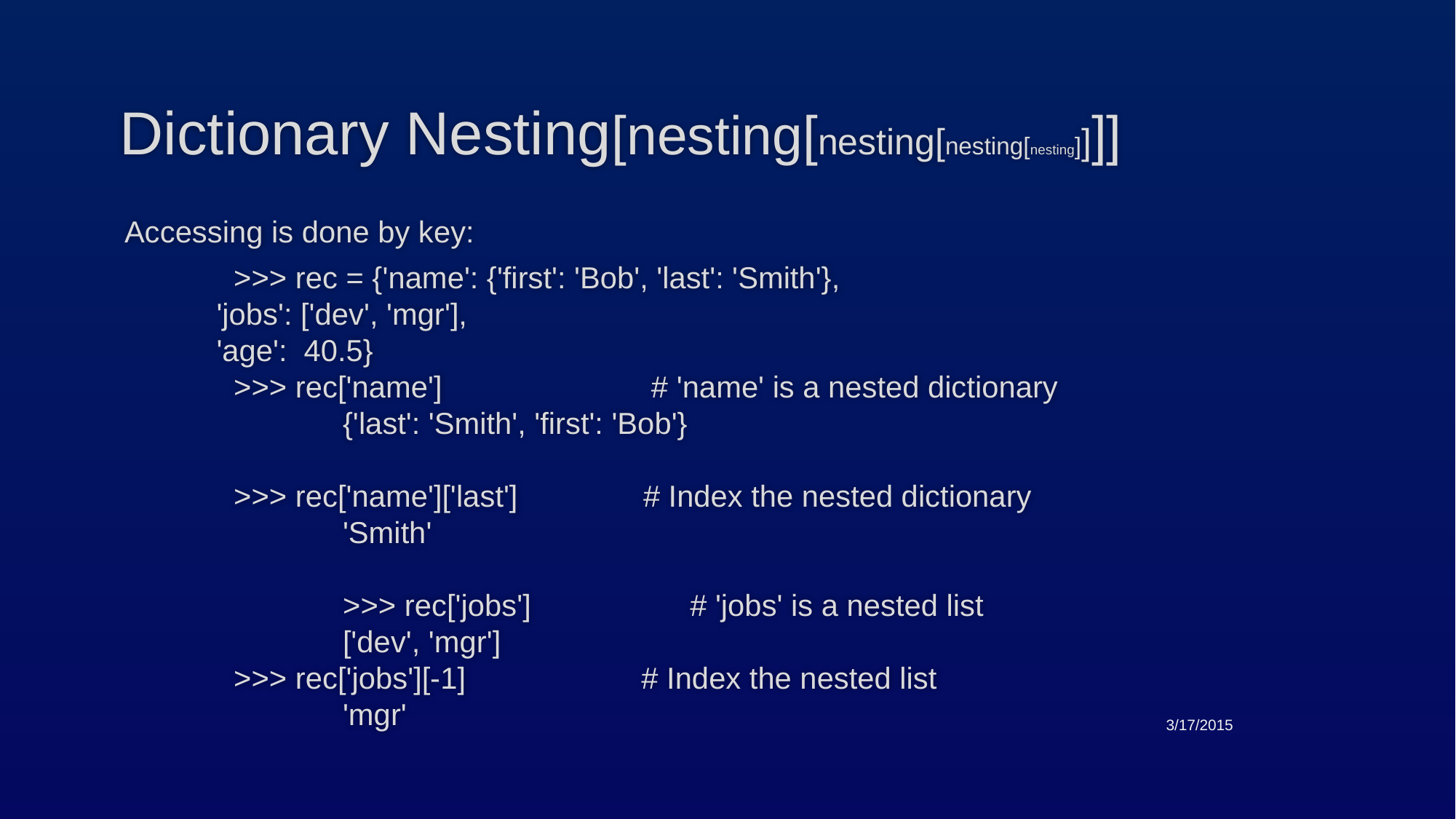

# Dictionary Nesting[nesting[nesting[nesting[nesting]]]]
Accessing is done by key:
	>>> rec = {'name': {'first': 'Bob', 'last': 'Smith'},
           'jobs': ['dev', 'mgr'],
           'age':  40.5}
	>>> rec['name']                         # 'name' is a nested dictionary
		{'last': 'Smith', 'first': 'Bob'}

	>>> rec['name']['last']               # Index the nested dictionary
		'Smith'

		>>> rec['jobs']                   # 'jobs' is a nested list
		['dev', 'mgr']
	>>> rec['jobs'][-1]                     # Index the nested list
		'mgr'

3/17/2015